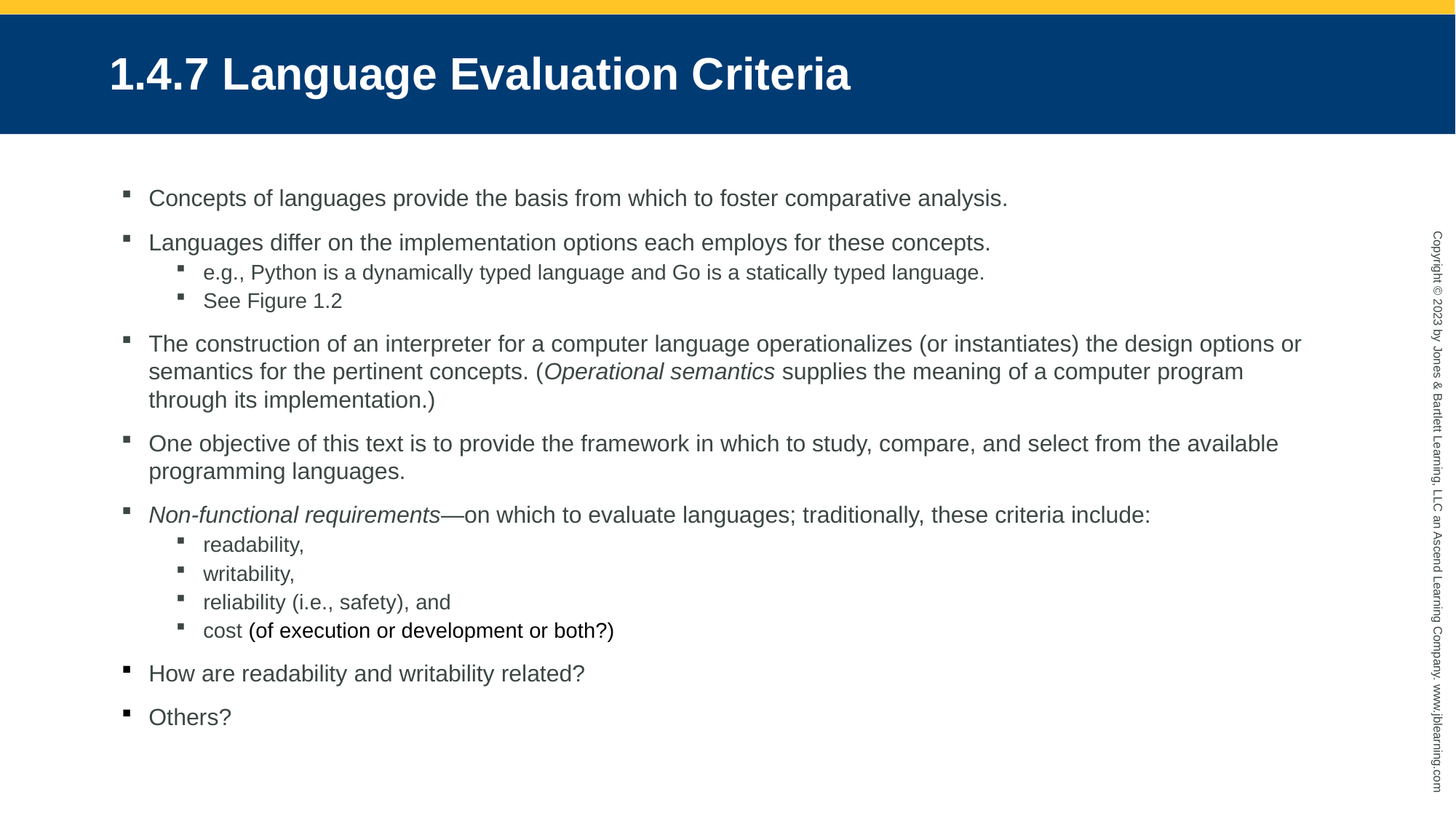

# 1.4.7 Language Evaluation Criteria
Concepts of languages provide the basis from which to foster comparative analysis.
Languages differ on the implementation options each employs for these concepts.
e.g., Python is a dynamically typed language and Go is a statically typed language.
See Figure 1.2
The construction of an interpreter for a computer language operationalizes (or instantiates) the design options or semantics for the pertinent concepts. (Operational semantics supplies the meaning of a computer program through its implementation.)
One objective of this text is to provide the framework in which to study, compare, and select from the available programming languages.
Non-functional requirements—on which to evaluate languages; traditionally, these criteria include:
readability,
writability,
reliability (i.e., safety), and
cost (of execution or development or both?)
How are readability and writability related?
Others?